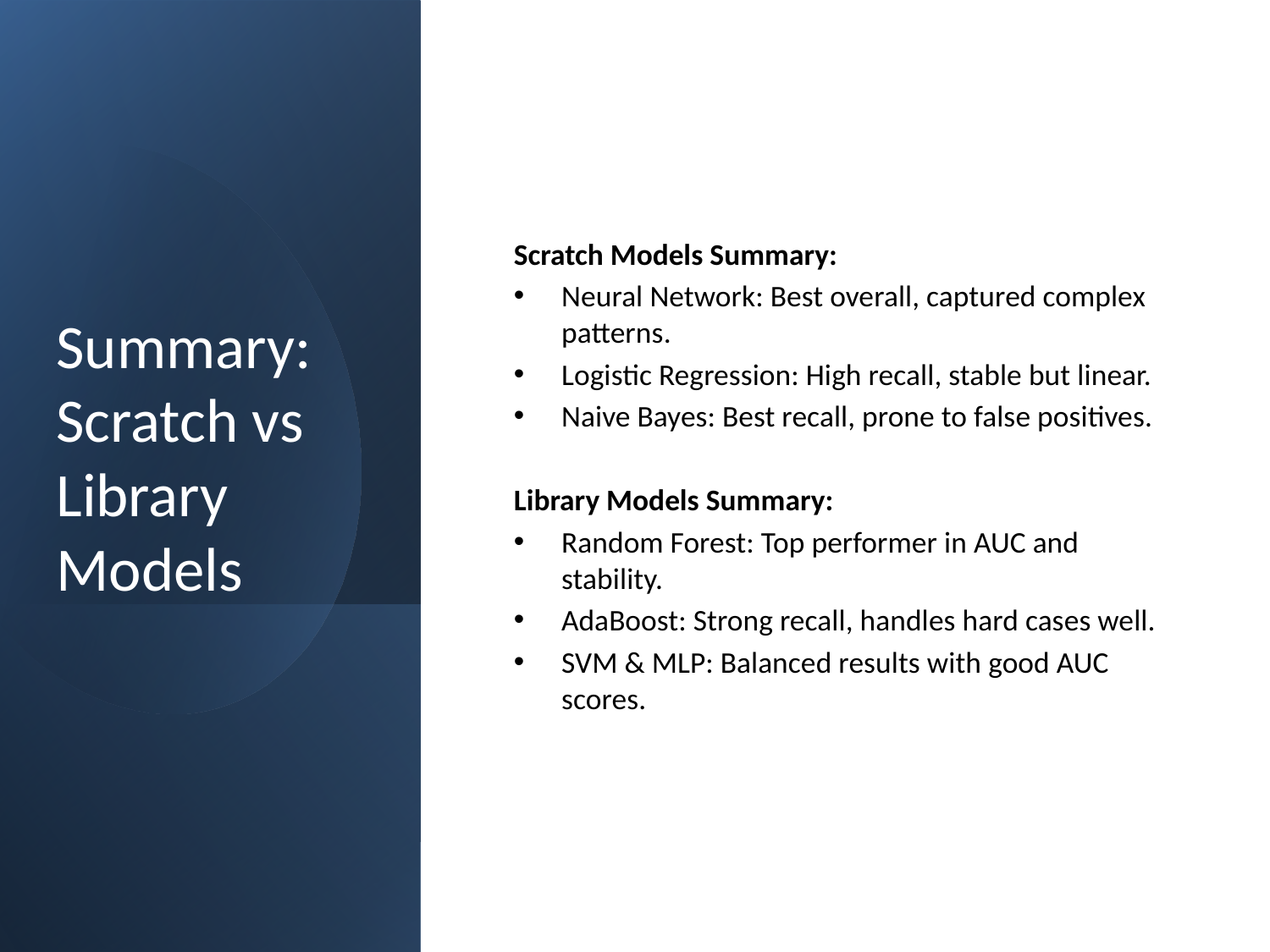

Scratch Models Summary:
Neural Network: Best overall, captured complex patterns.
Logistic Regression: High recall, stable but linear.
Naive Bayes: Best recall, prone to false positives.

Library Models Summary:
Random Forest: Top performer in AUC and stability.
AdaBoost: Strong recall, handles hard cases well.
SVM & MLP: Balanced results with good AUC scores.

# Summary: Scratch vs Library Models